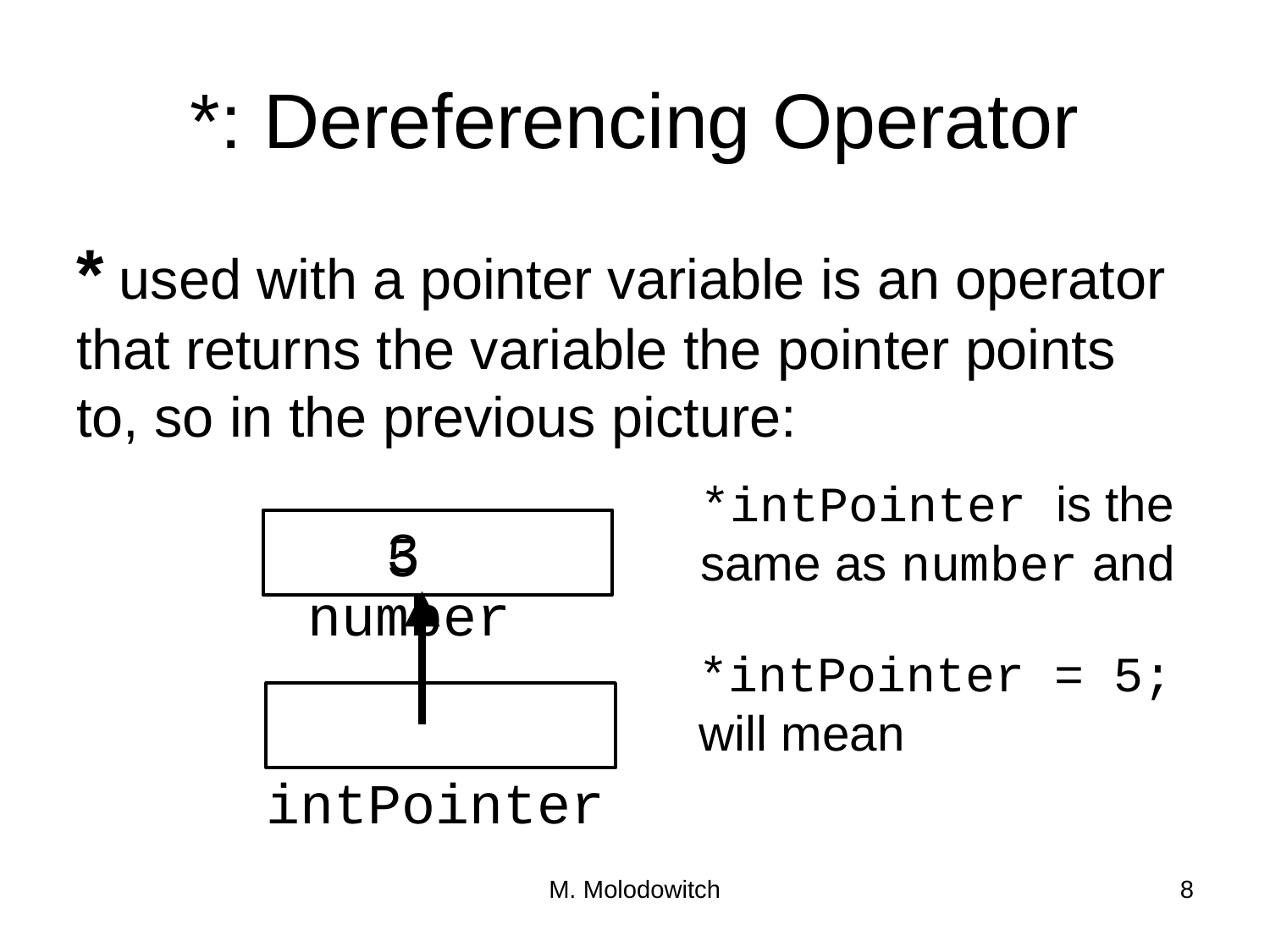

# *: Dereferencing Operator
* used with a pointer variable is an operator that returns the variable the pointer points to, so in the previous picture:
*intPointer is the same as number and

3
5
number
*intPointer = 5; will mean

intPointer
M. Molodowitch
8